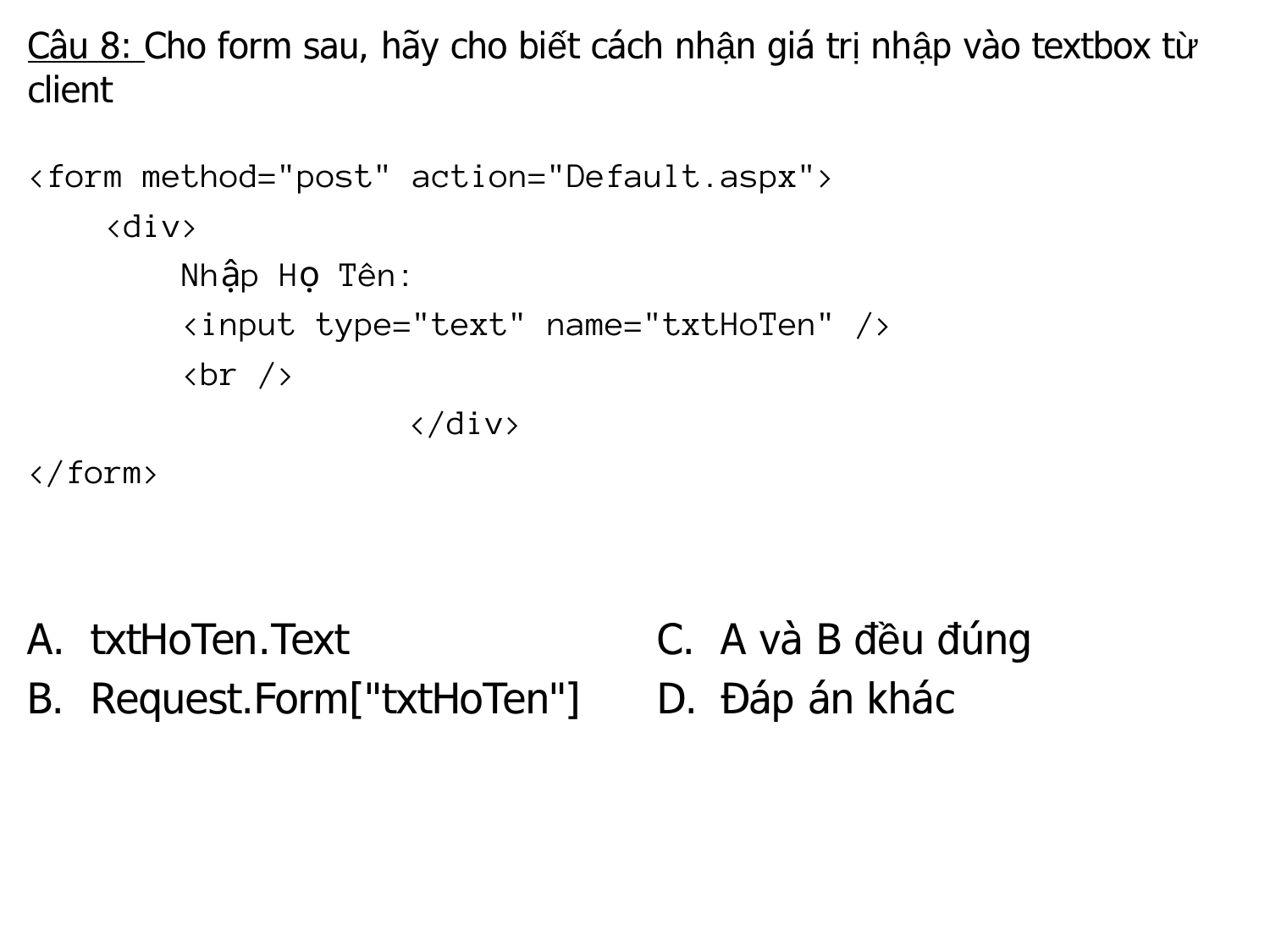

# Câu 8: Cho form sau, hãy cho biết cách nhận giá trị nhập vào textbox từ client
<form method="post" action="Default.aspx">
    <div>
        Nhập Họ Tên:
        <input type="text" name="txtHoTen" />
        <br />
			</div>
</form>
A và B đều đúng
Đáp án khác
txtHoTen.Text
Request.Form["txtHoTen"]